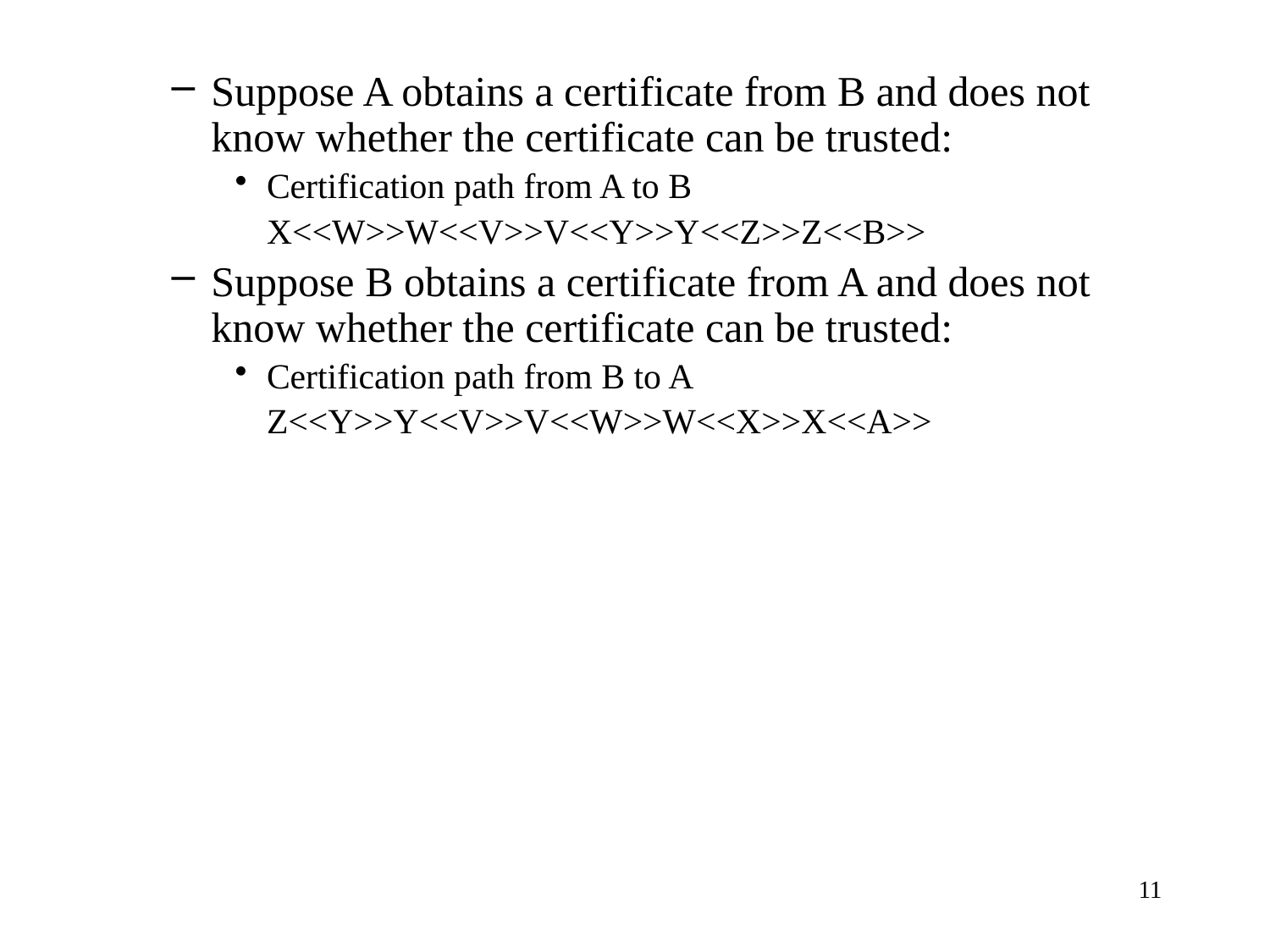

Suppose A obtains a certificate from B and does not know whether the certificate can be trusted:
Certification path from A to B
	X<<W>>W<<V>>V<<Y>>Y<<Z>>Z<<B>>
Suppose B obtains a certificate from A and does not know whether the certificate can be trusted:
Certification path from B to A
	Z<<Y>>Y<<V>>V<<W>>W<<X>>X<<A>>

11